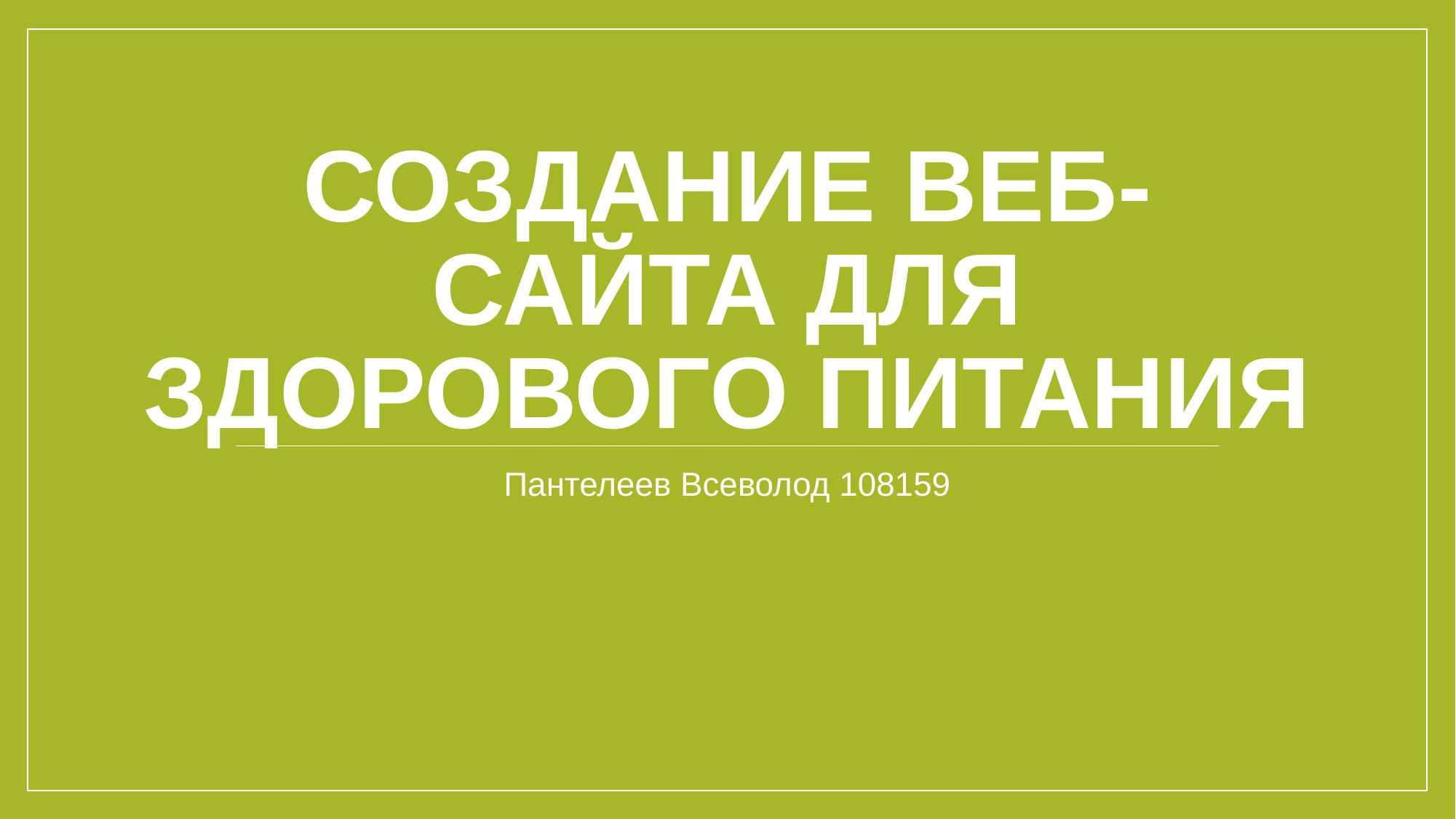

# Создание веб-сайта для здорового питания
Пантелеев Всеволод 108159